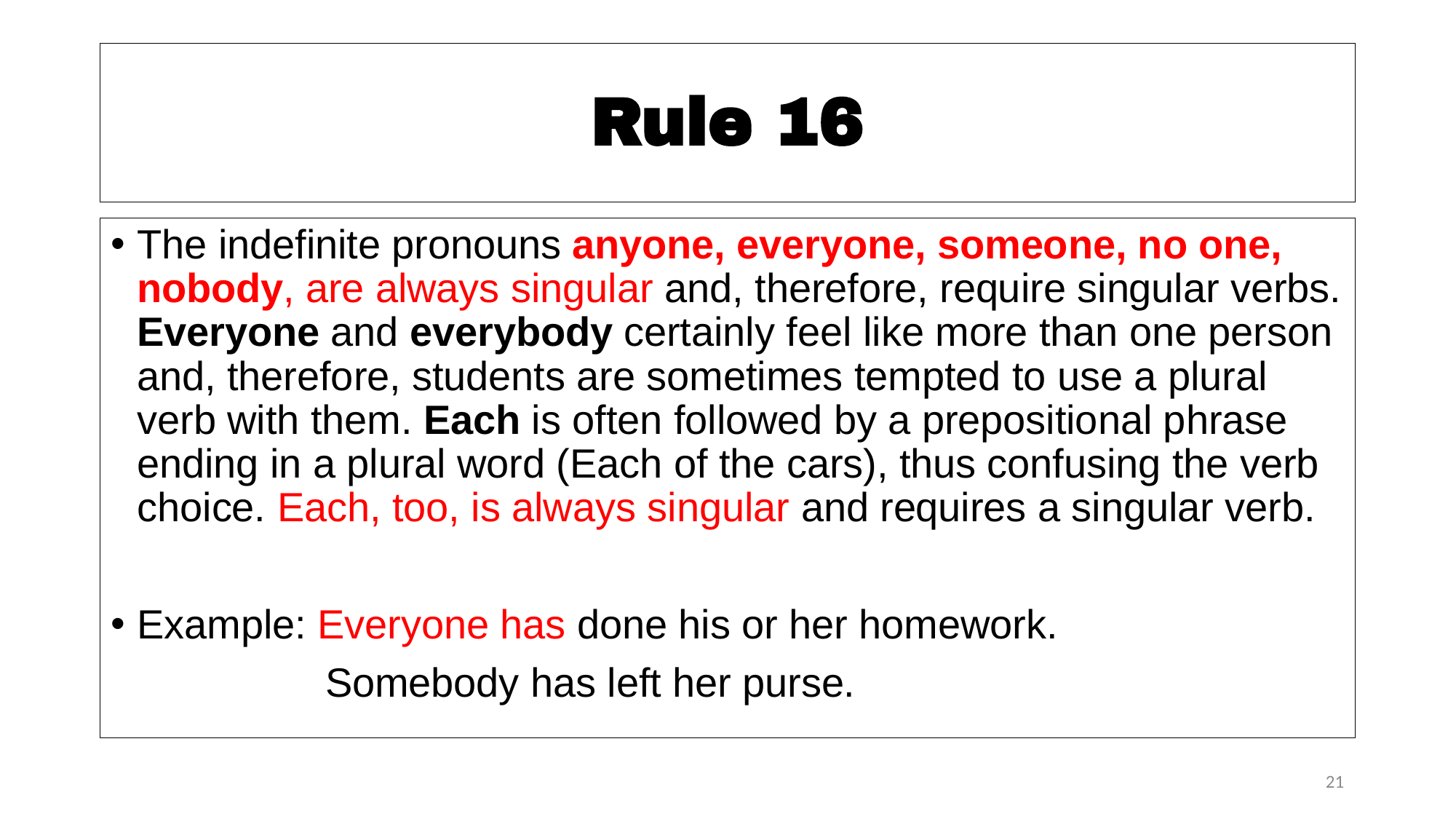

# Rule 16
The indefinite pronouns anyone, everyone, someone, no one, nobody, are always singular and, therefore, require singular verbs. Everyone and everybody certainly feel like more than one person and, therefore, students are sometimes tempted to use a plural verb with them. Each is often followed by a prepositional phrase ending in a plural word (Each of the cars), thus confusing the verb choice. Each, too, is always singular and requires a singular verb.

Example: Everyone has done his or her homework.
                   Somebody has left her purse.

21